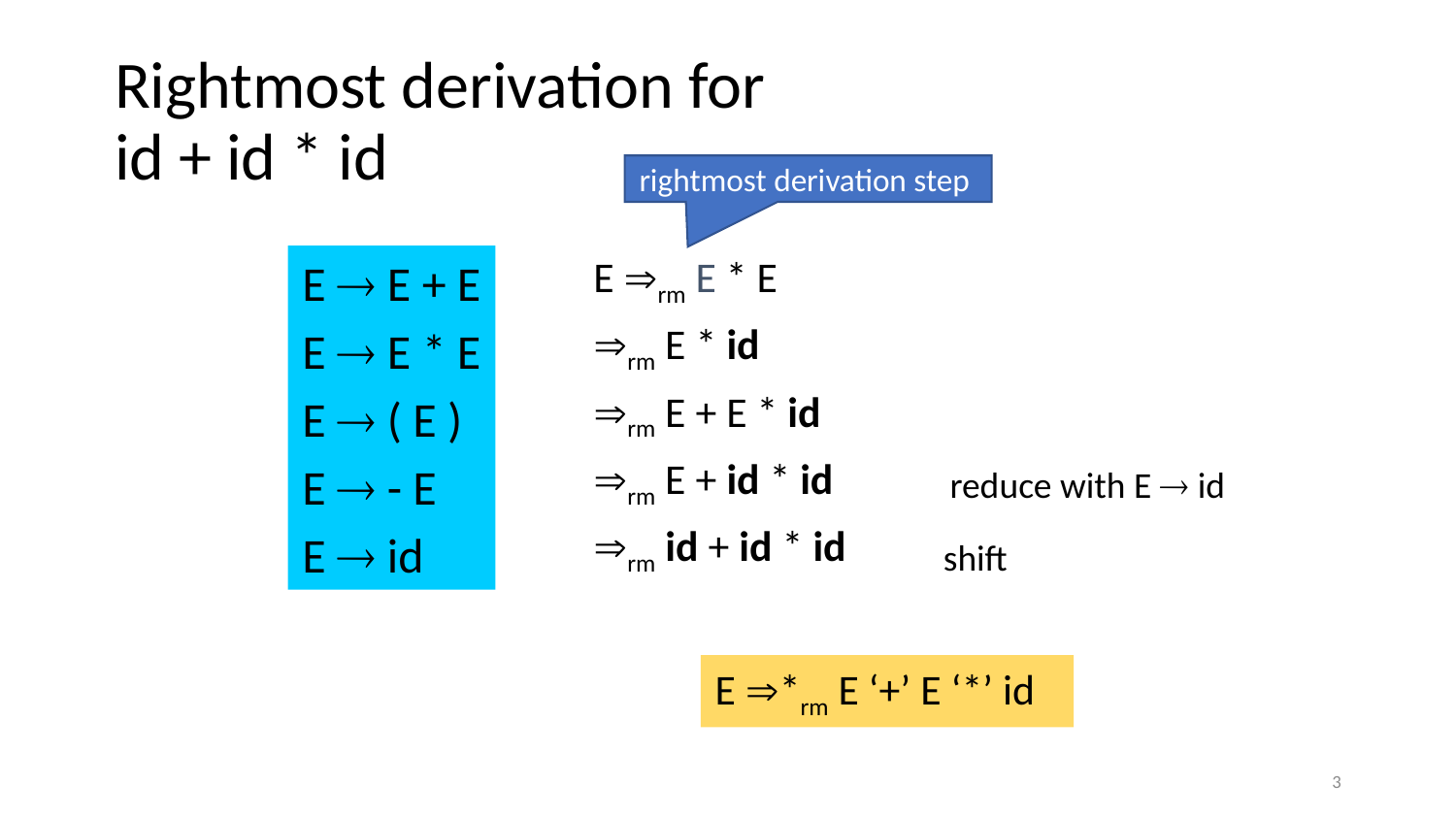

# Rightmost derivation for id + id * id
rightmost derivation step
E ⇒rm E * E
⇒rm E * id
⇒rm E + E * id
⇒rm E + id * id
⇒rm id + id * id
E → E + E
E → E * E
E → ( E )
E → - E
E → id
reduce with E → id
shift
E ⇒*rm E ‘+’ E ‘*’ id
3